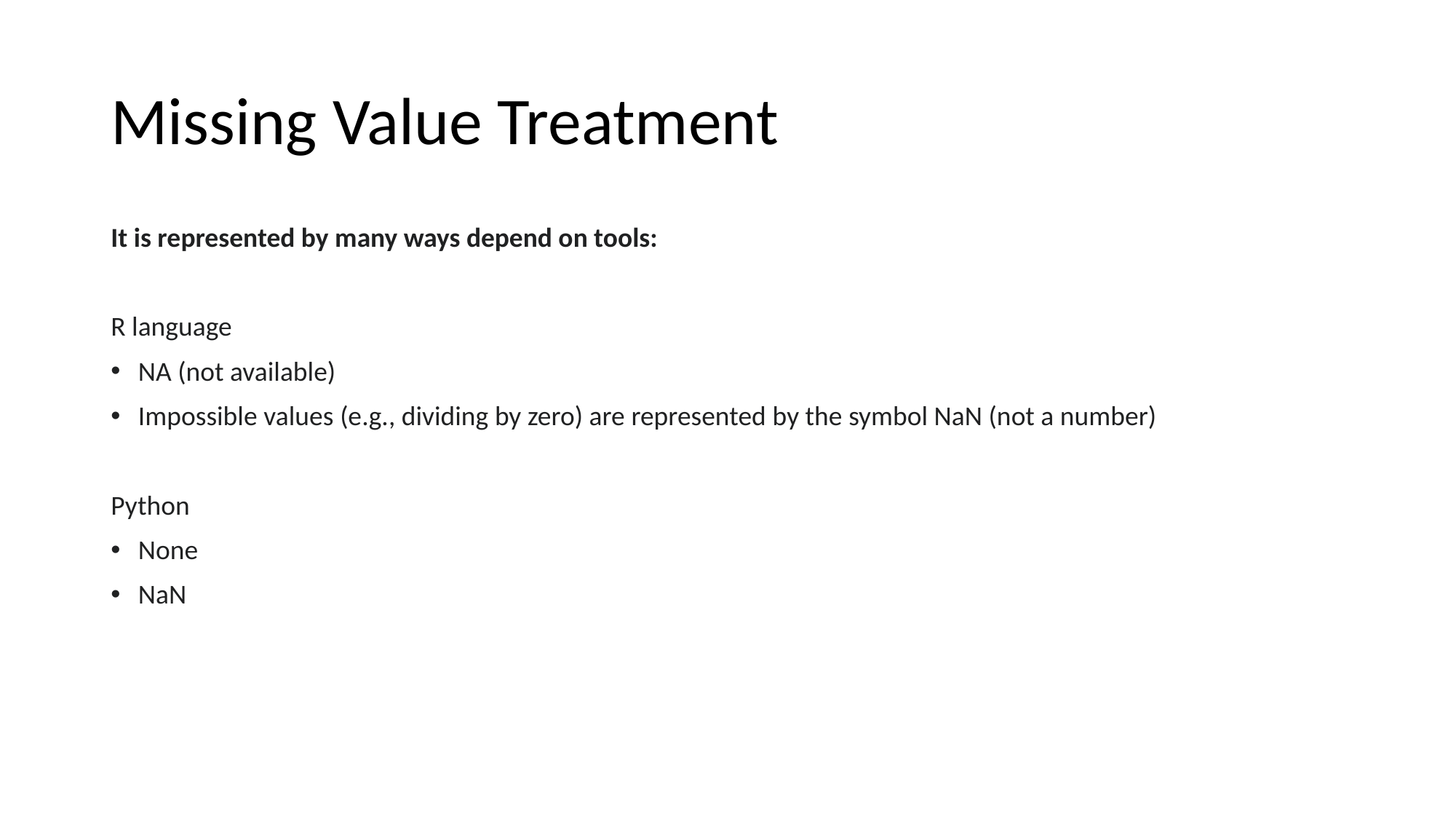

# Missing Value Treatment
It is represented by many ways depend on tools:

R language
NA (not available)
Impossible values (e.g., dividing by zero) are represented by the symbol NaN (not a number)

Python
None
NaN